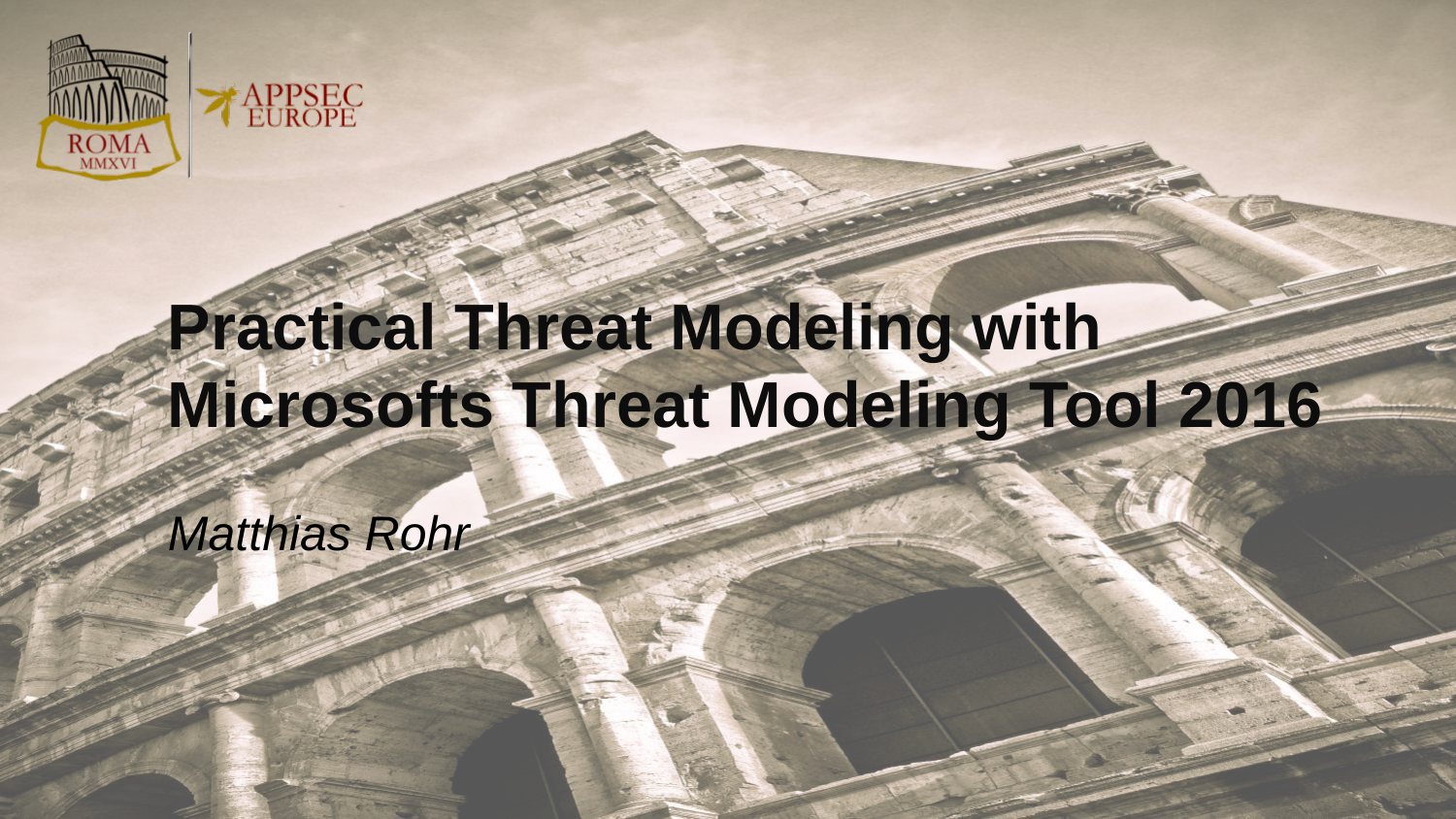

# Practical Threat Modeling with Microsofts Threat Modeling Tool 2016
Matthias Rohr